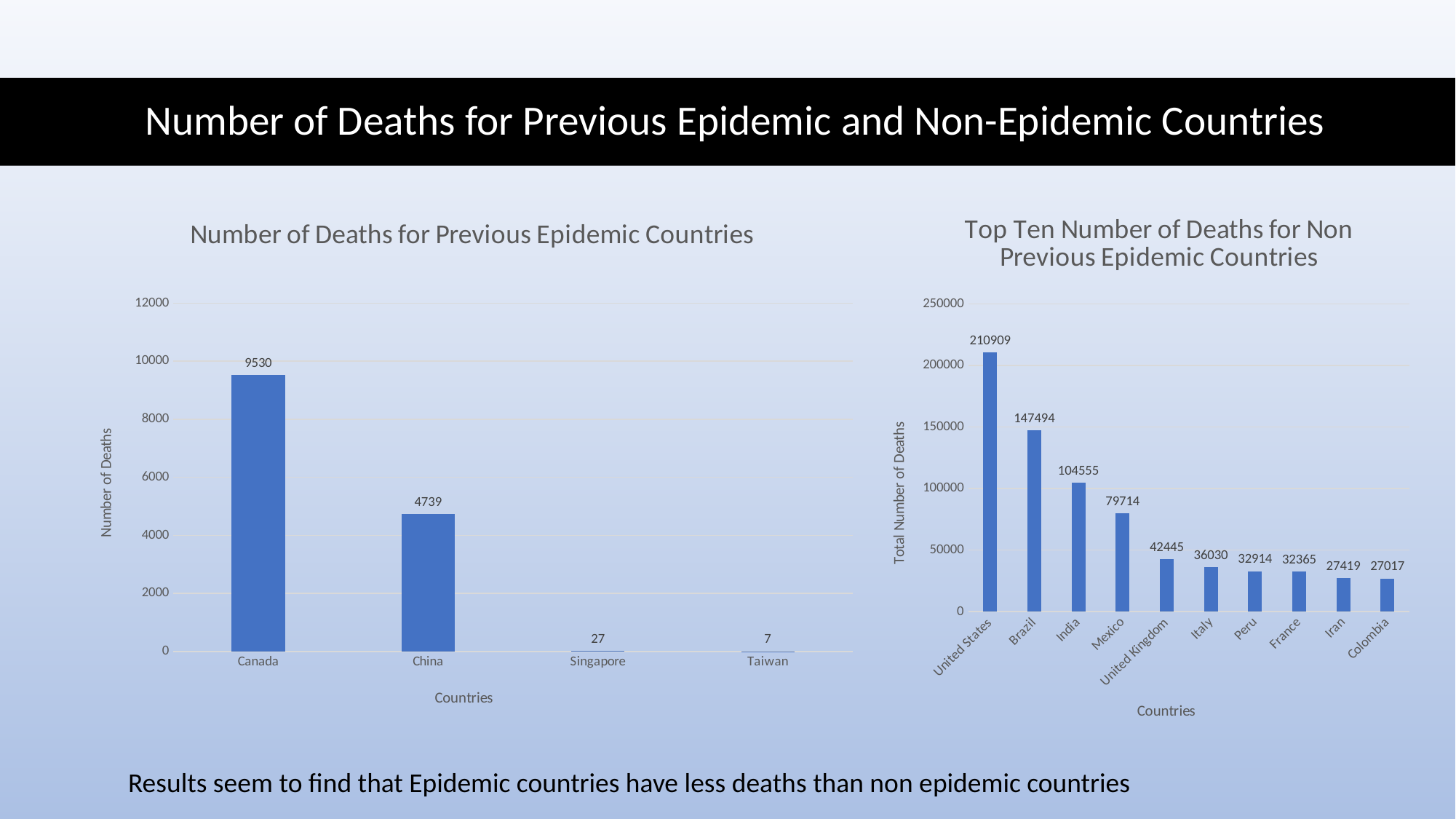

# Number of Deaths for Previous Epidemic and Non-Epidemic Countries

### Chart: Top Ten Number of Deaths for Non Previous Epidemic Countries

| Category | total_deaths |
|---|---|
| United States | 210909.0 |
| Brazil | 147494.0 |
| India | 104555.0 |
| Mexico | 79714.0 |
| United Kingdom | 42445.0 |
| Italy | 36030.0 |
| Peru | 32914.0 |
| France | 32365.0 |
| Iran | 27419.0 |
| Colombia | 27017.0 |

### Chart: Number of Deaths for Previous Epidemic Countries

| Category | total_deaths |
|---|---|
| Canada | 9530.0 |
| China | 4739.0 |
| Singapore | 27.0 |
| Taiwan | 7.0 |
Results seem to find that Epidemic countries have less deaths than non epidemic countries